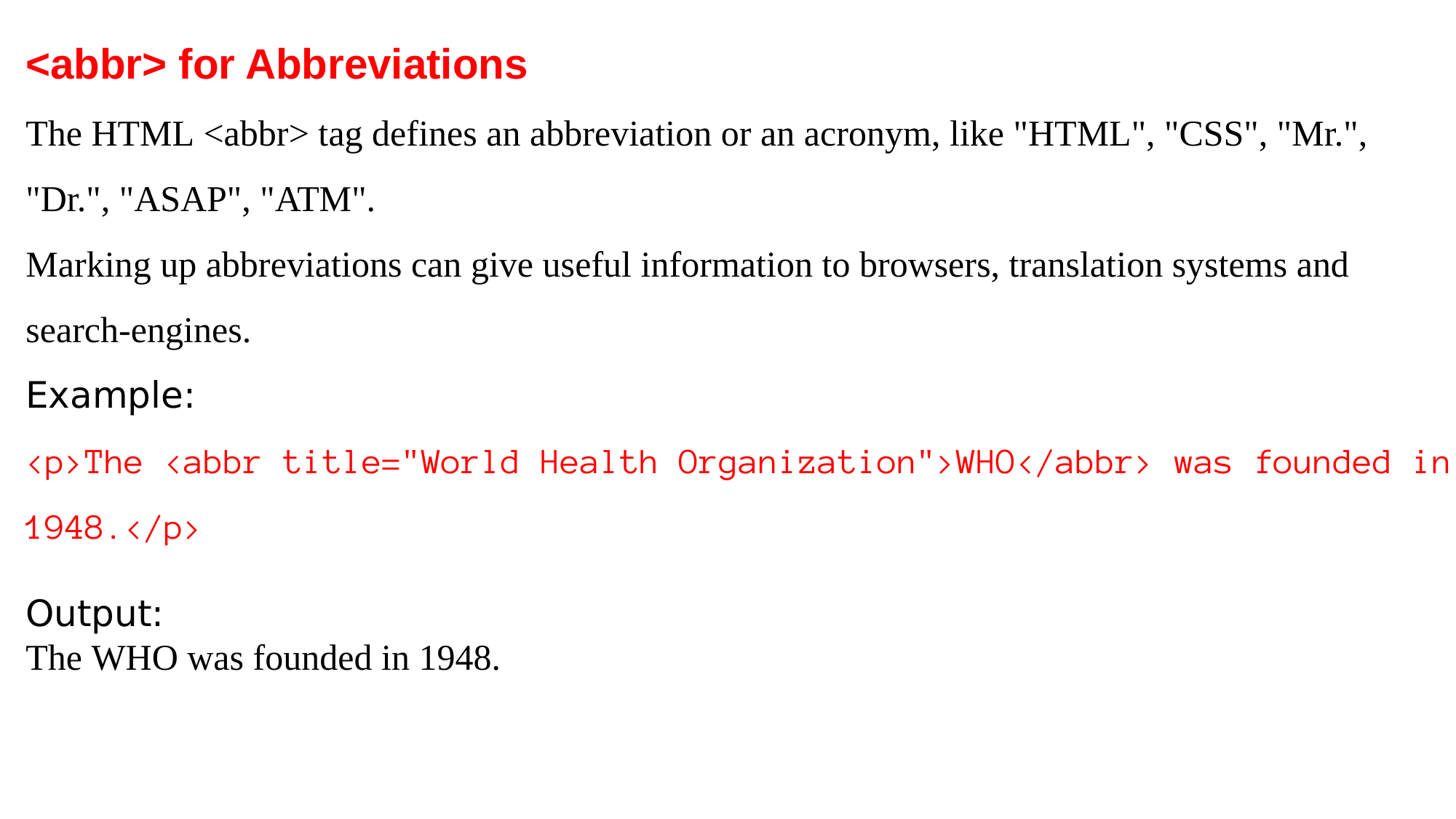

<abbr> for Abbreviations
The HTML <abbr> tag defines an abbreviation or an acronym, like "HTML", "CSS", "Mr.", "Dr.", "ASAP", "ATM".
Marking up abbreviations can give useful information to browsers, translation systems and search-engines.
Example:
<p>The <abbr title="World Health Organization">WHO</abbr> was founded in 1948.</p>

Output:
The WHO was founded in 1948.